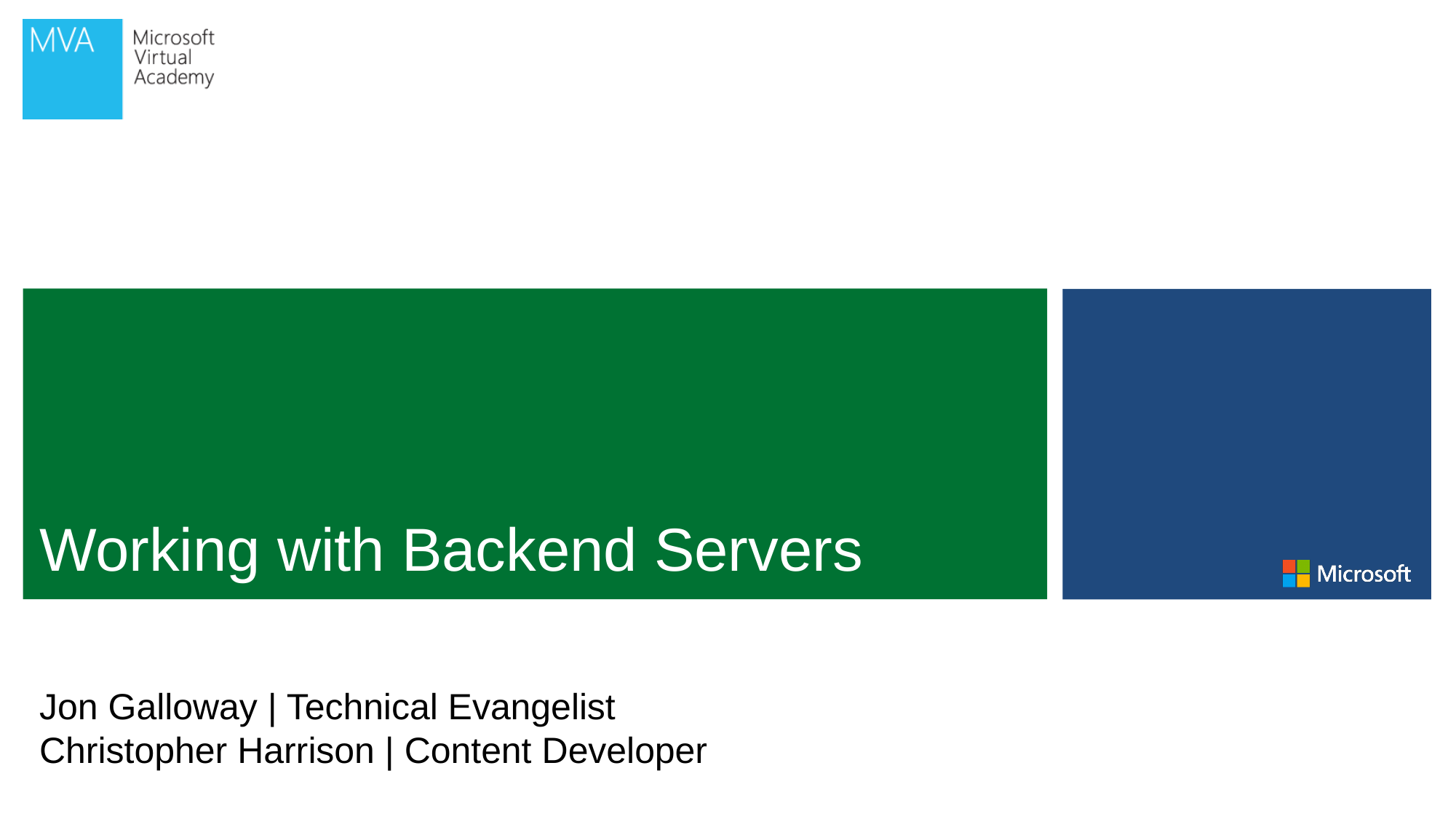

# Working with Backend Servers
Jon Galloway | Technical Evangelist
Christopher Harrison | Content Developer